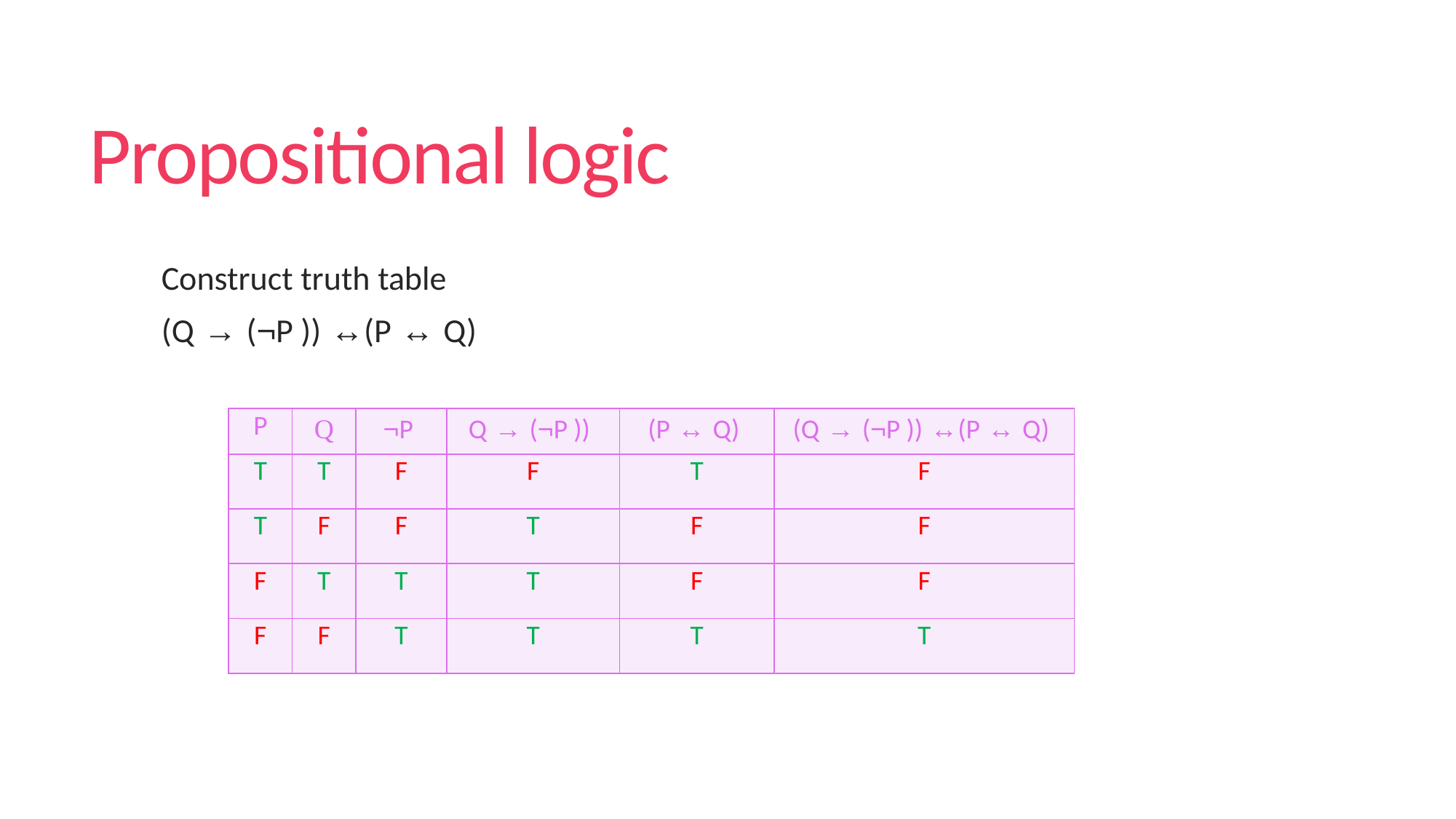

# Propositional logic
Construct truth table
(Q → (¬P )) ↔(P ↔ Q)
| P | Q | ¬P | Q → (¬P )) | (P ↔ Q) | (Q → (¬P )) ↔(P ↔ Q) |
| --- | --- | --- | --- | --- | --- |
| T | T | F | F | T | F |
| T | F | F | T | F | F |
| F | T | T | T | F | F |
| F | F | T | T | T | T |